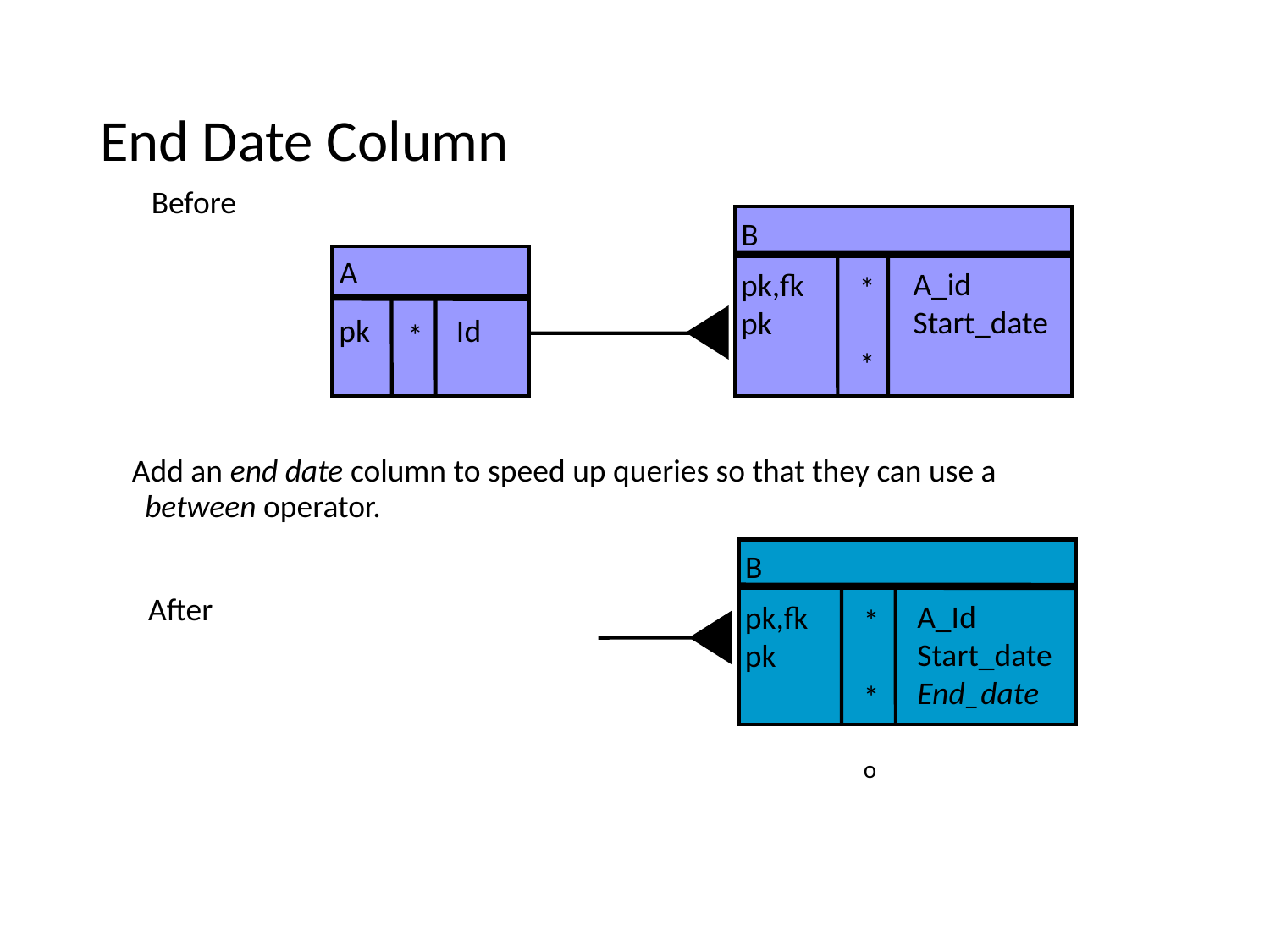

# End Date Column
Before

B
A

A_id Start_date
pk,fk
pk
*
*

pk
Id

*
      Add an end date column to speed up queries so that they can use a between operator.

B
After

A_Id Start_date End_date
pk,fk
pk
*
* o